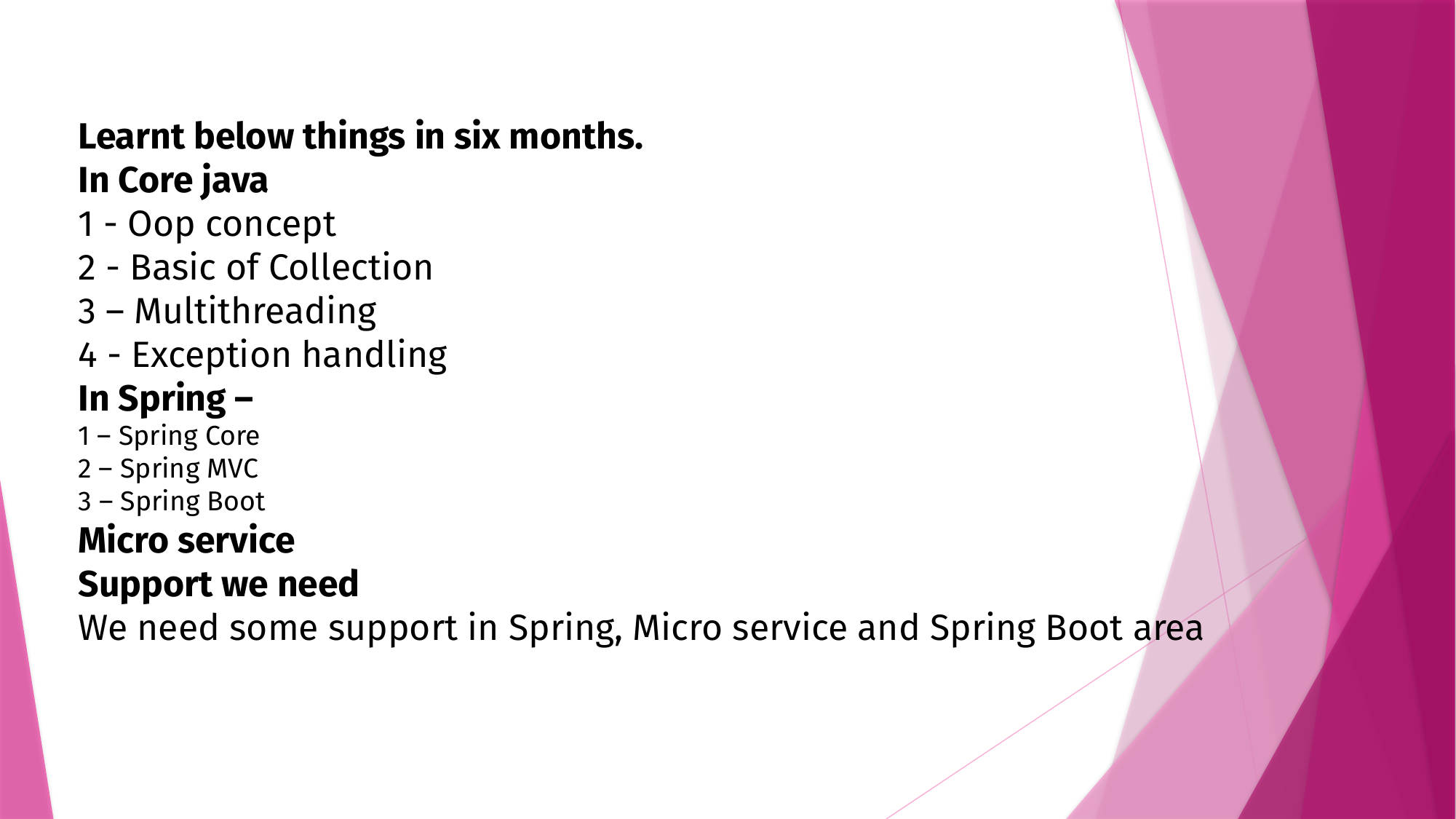

Learnt below things in six months.
In Core java
1 - Oop concept
2 - Basic of Collection
3 – Multithreading
4 - Exception handling
In Spring –
1 – Spring Core
2 – Spring MVC
3 – Spring Boot
Micro service
Support we need
We need some support in Spring, Micro service and Spring Boot area